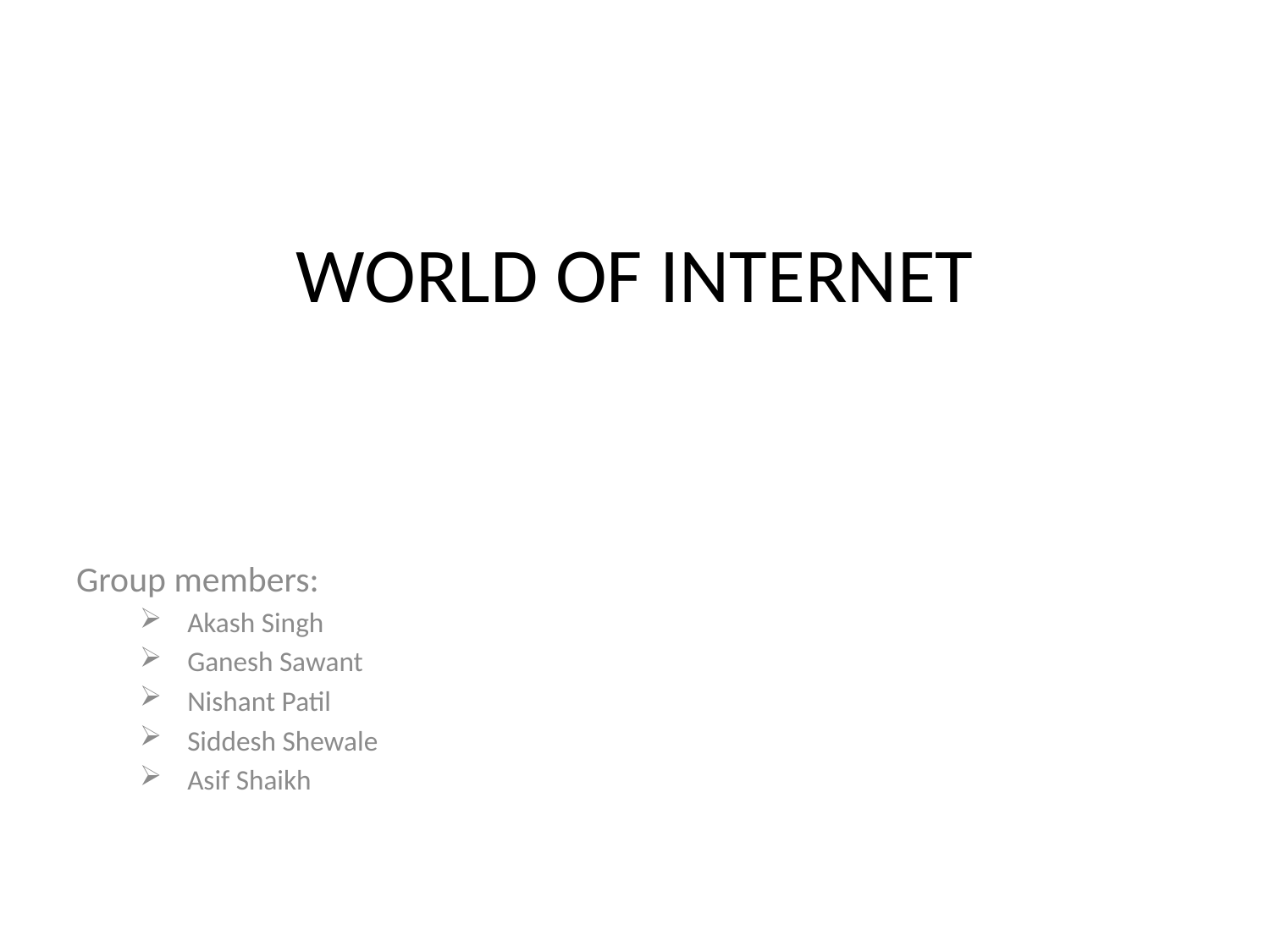

# WORLD OF INTERNET
Group members:
Akash Singh
Ganesh Sawant
Nishant Patil
Siddesh Shewale
Asif Shaikh